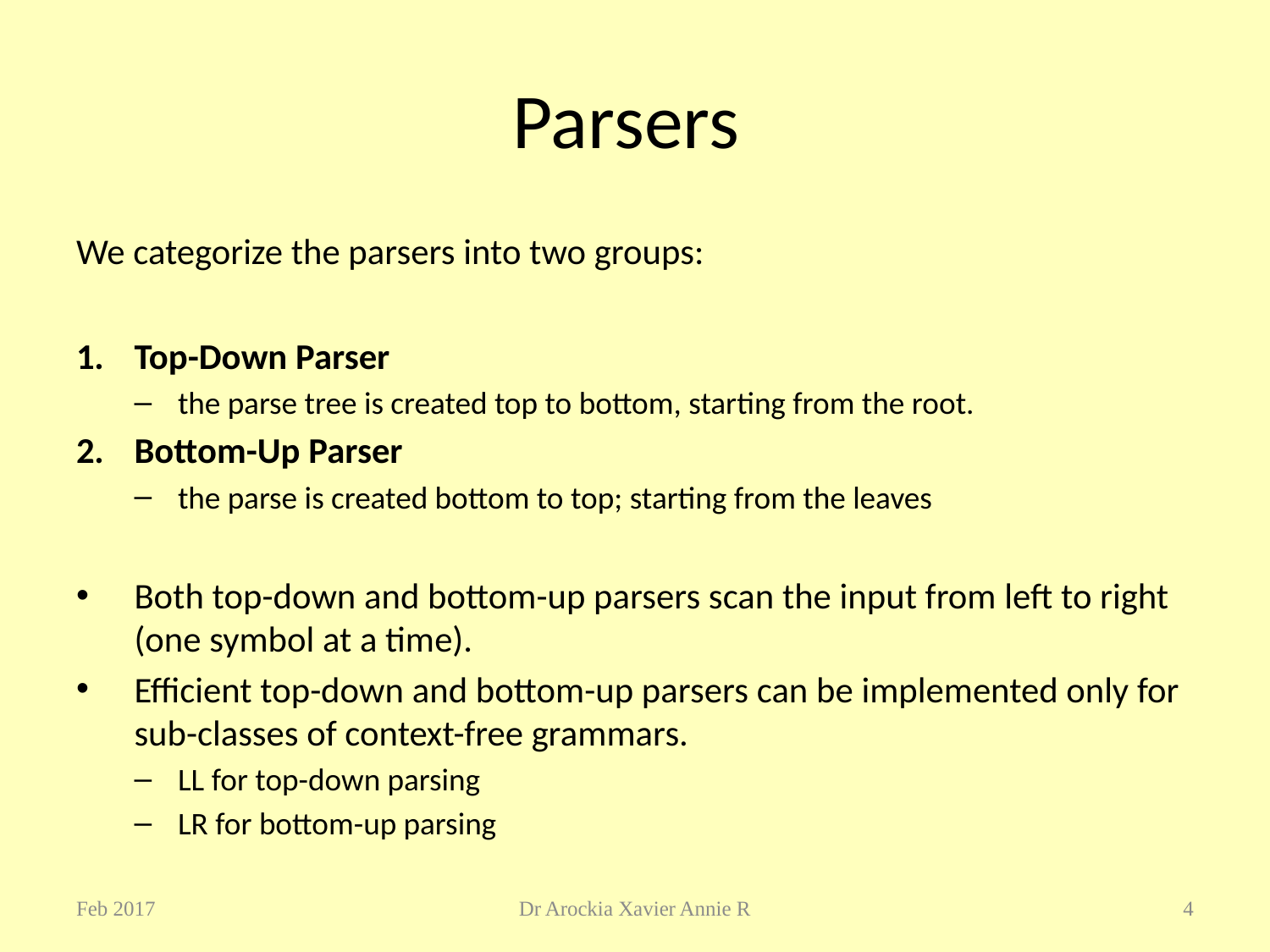

# Parsers
We categorize the parsers into two groups:

Top-Down Parser
the parse tree is created top to bottom, starting from the root.
Bottom-Up Parser
the parse is created bottom to top; starting from the leaves

Both top-down and bottom-up parsers scan the input from left to right (one symbol at a time).
Efficient top-down and bottom-up parsers can be implemented only for sub-classes of context-free grammars.
LL for top-down parsing
LR for bottom-up parsing
Feb 2017
Dr Arockia Xavier Annie R
4